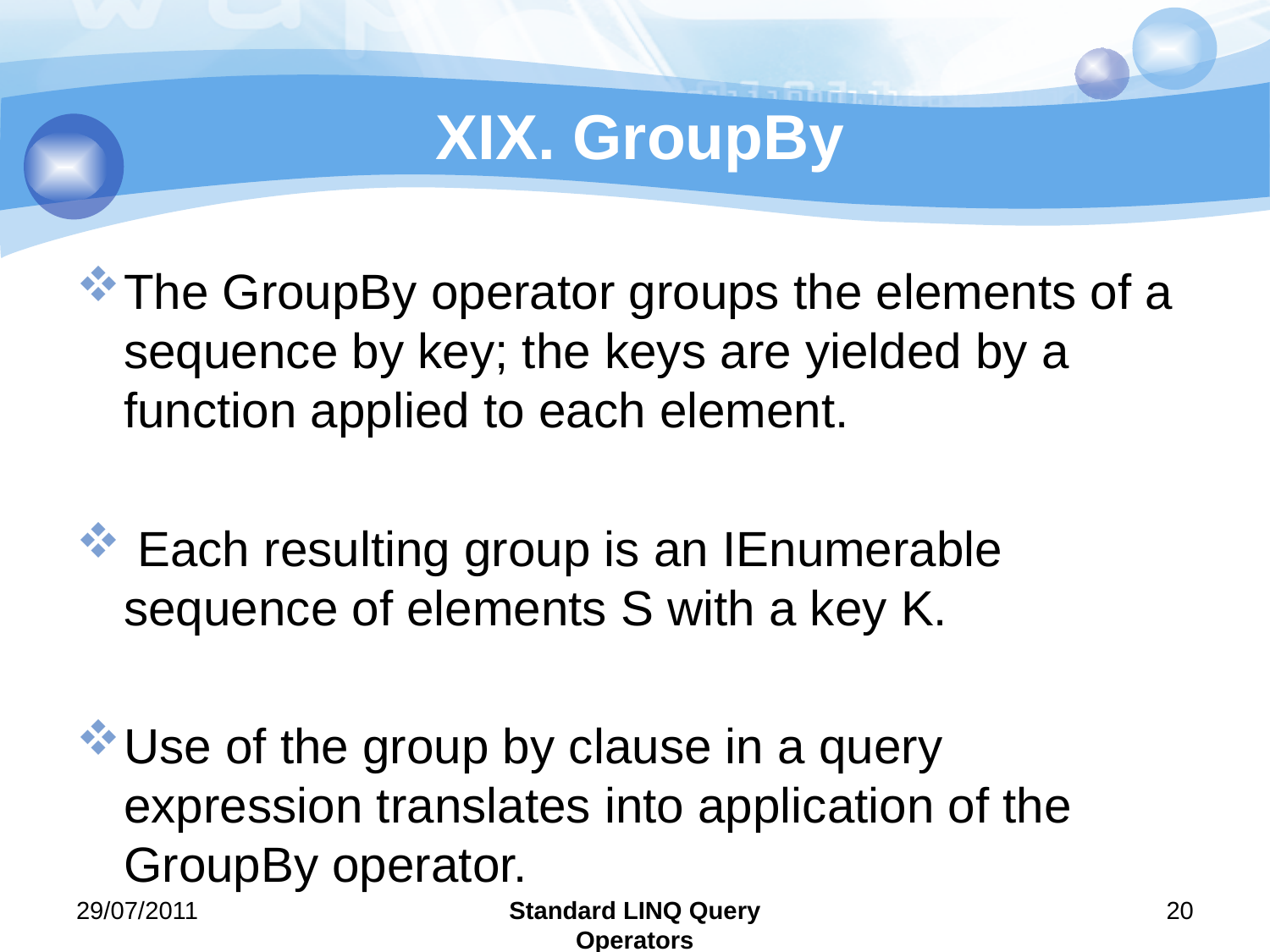

# XIX. GroupBy
The GroupBy operator groups the elements of a sequence by key; the keys are yielded by a function applied to each element.

 Each resulting group is an IEnumerable sequence of elements S with a key K.

Use of the group by clause in a query expression translates into application of the GroupBy operator.
29/07/2011
Standard LINQ Query Operators
20